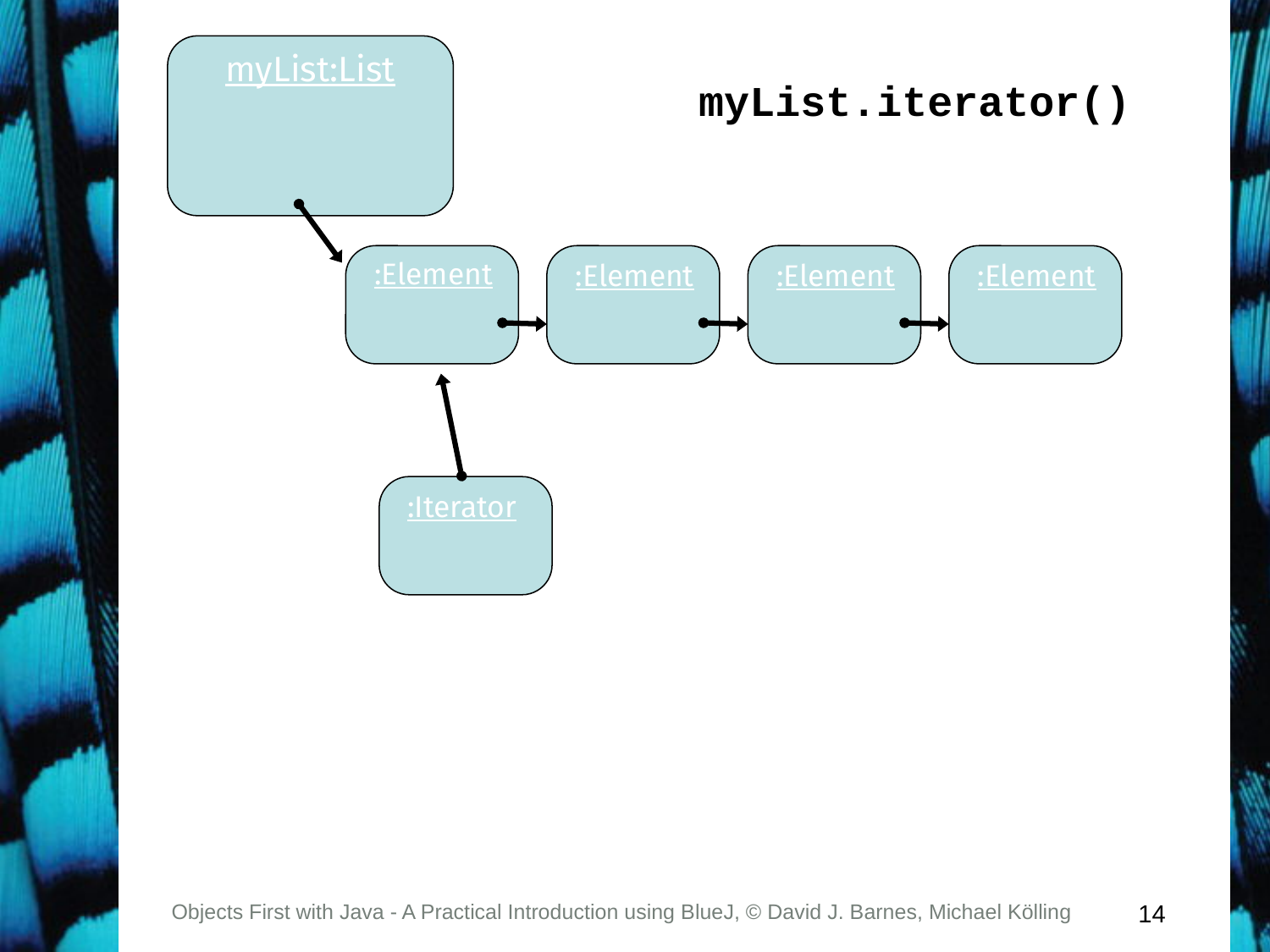

myList:List
myList.iterator()

:Element
:Element
:Element
:Element

:Iterator
Objects First with Java - A Practical Introduction using BlueJ, © David J. Barnes, Michael Kölling